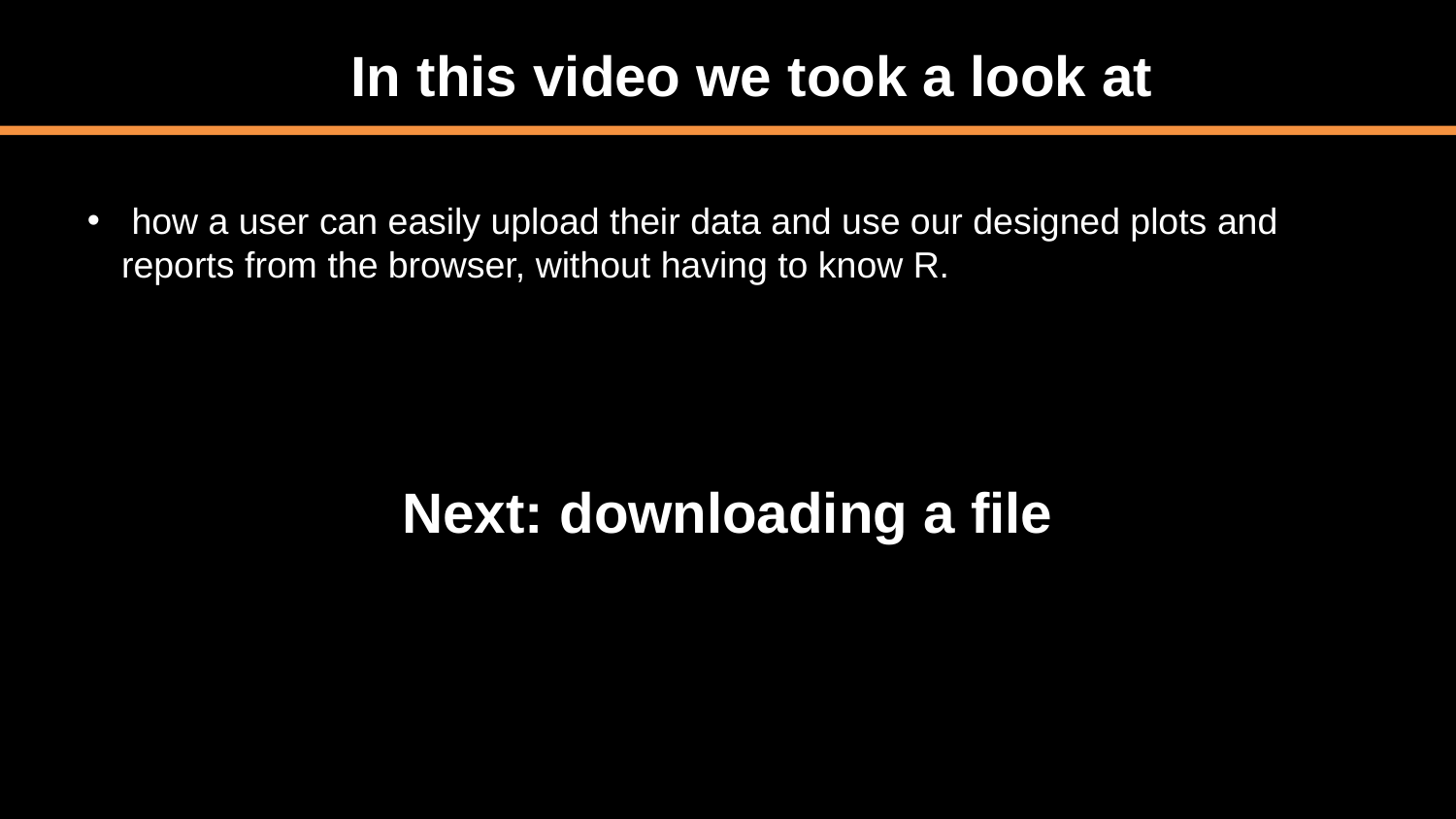

In this video we took a look at

 how a user can easily upload their data and use our designed plots and reports from the browser, without having to know R.
Next: downloading a file